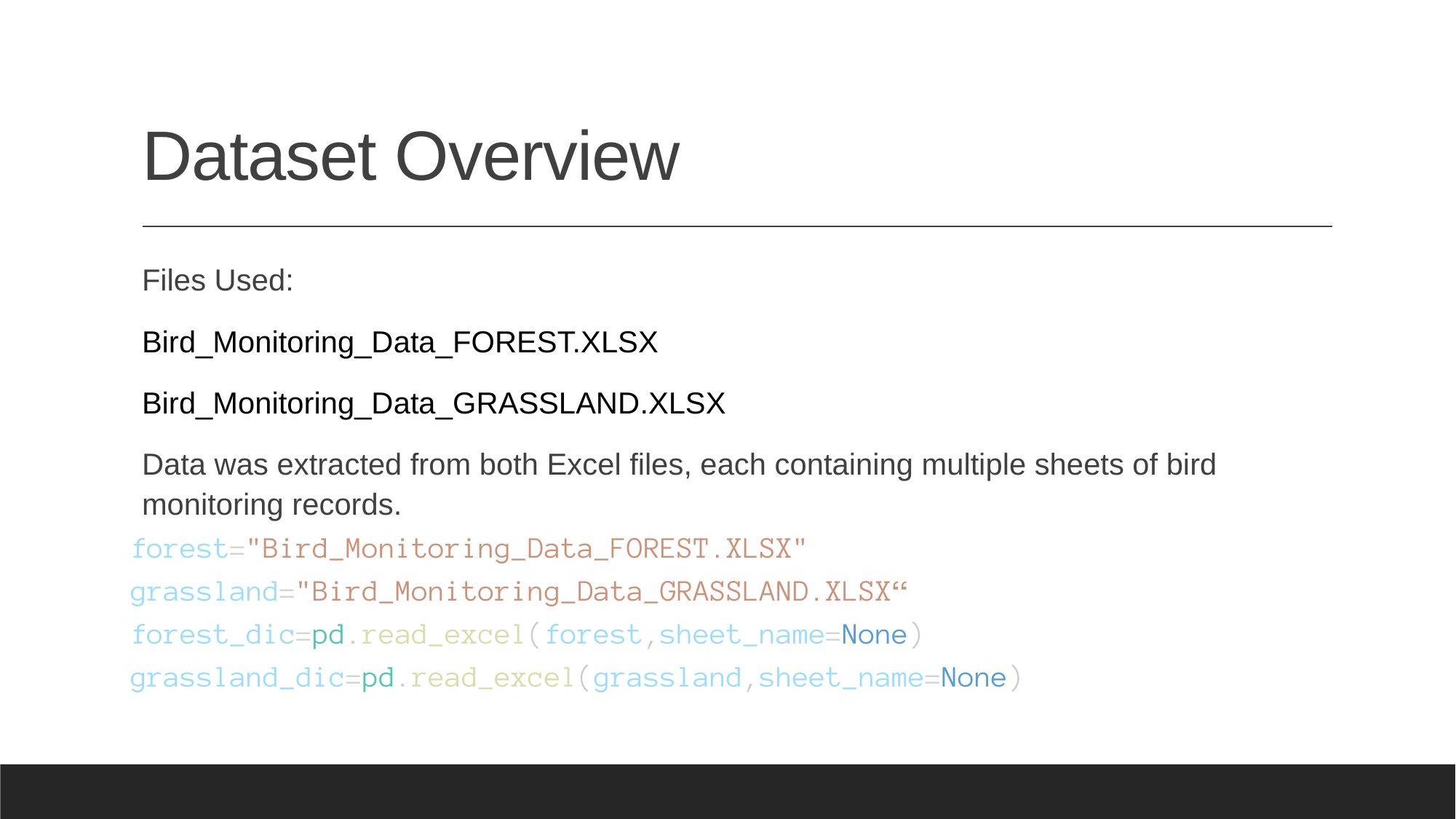

# Dataset Overview
Files Used:
Bird_Monitoring_Data_FOREST.XLSX
Bird_Monitoring_Data_GRASSLAND.XLSX
Data was extracted from both Excel files, each containing multiple sheets of bird monitoring records.
forest="Bird_Monitoring_Data_FOREST.XLSX"
grassland="Bird_Monitoring_Data_GRASSLAND.XLSX“
forest_dic=pd.read_excel(forest,sheet_name=None)
grassland_dic=pd.read_excel(grassland,sheet_name=None)